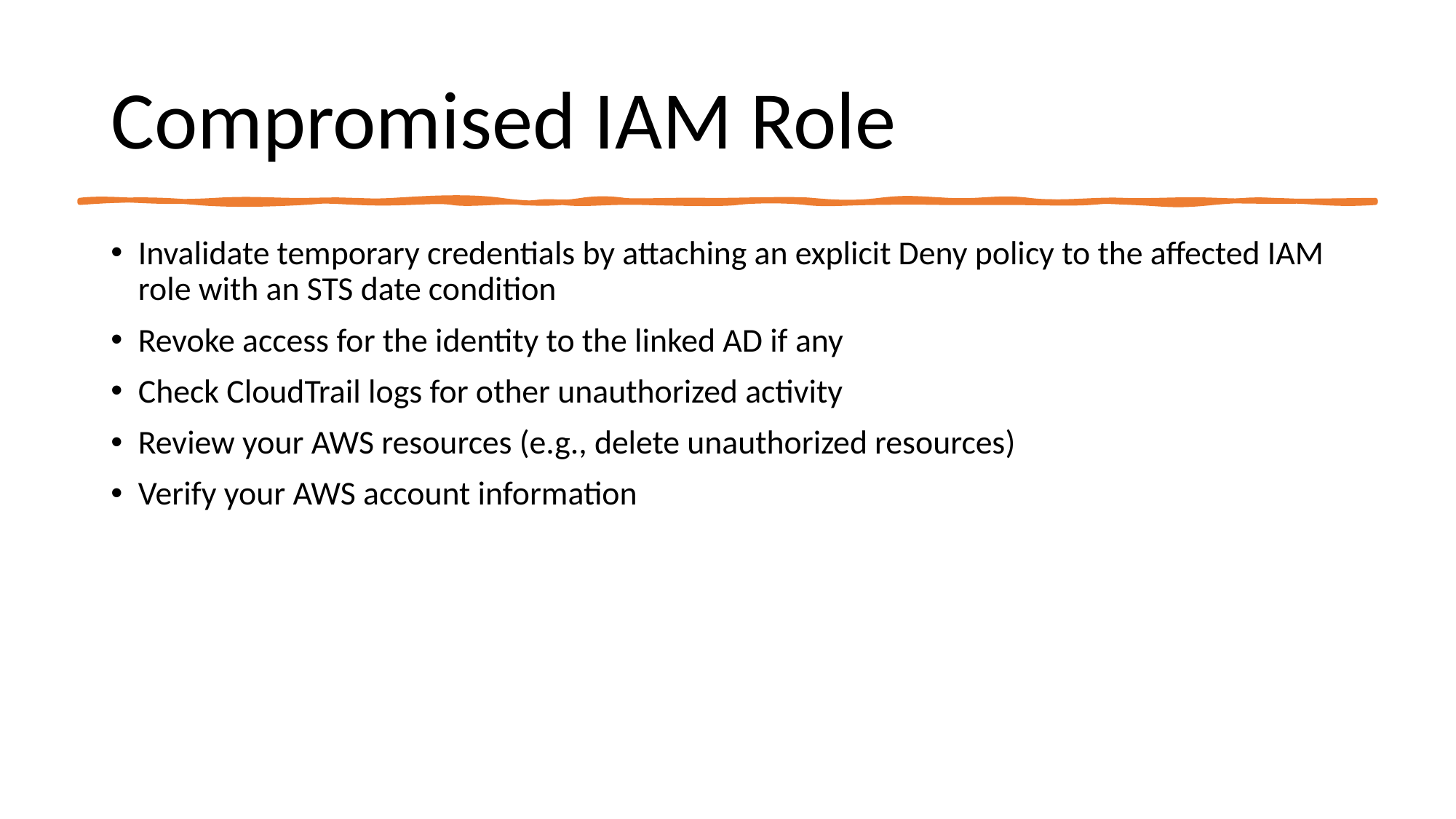

# Compromised IAM Role

Invalidate temporary credentials by attaching an explicit Deny policy to the affected IAM role with an STS date condition
Revoke access for the identity to the linked AD if any
Check CloudTrail logs for other unauthorized activity
Review your AWS resources (e.g., delete unauthorized resources)
Verify your AWS account information